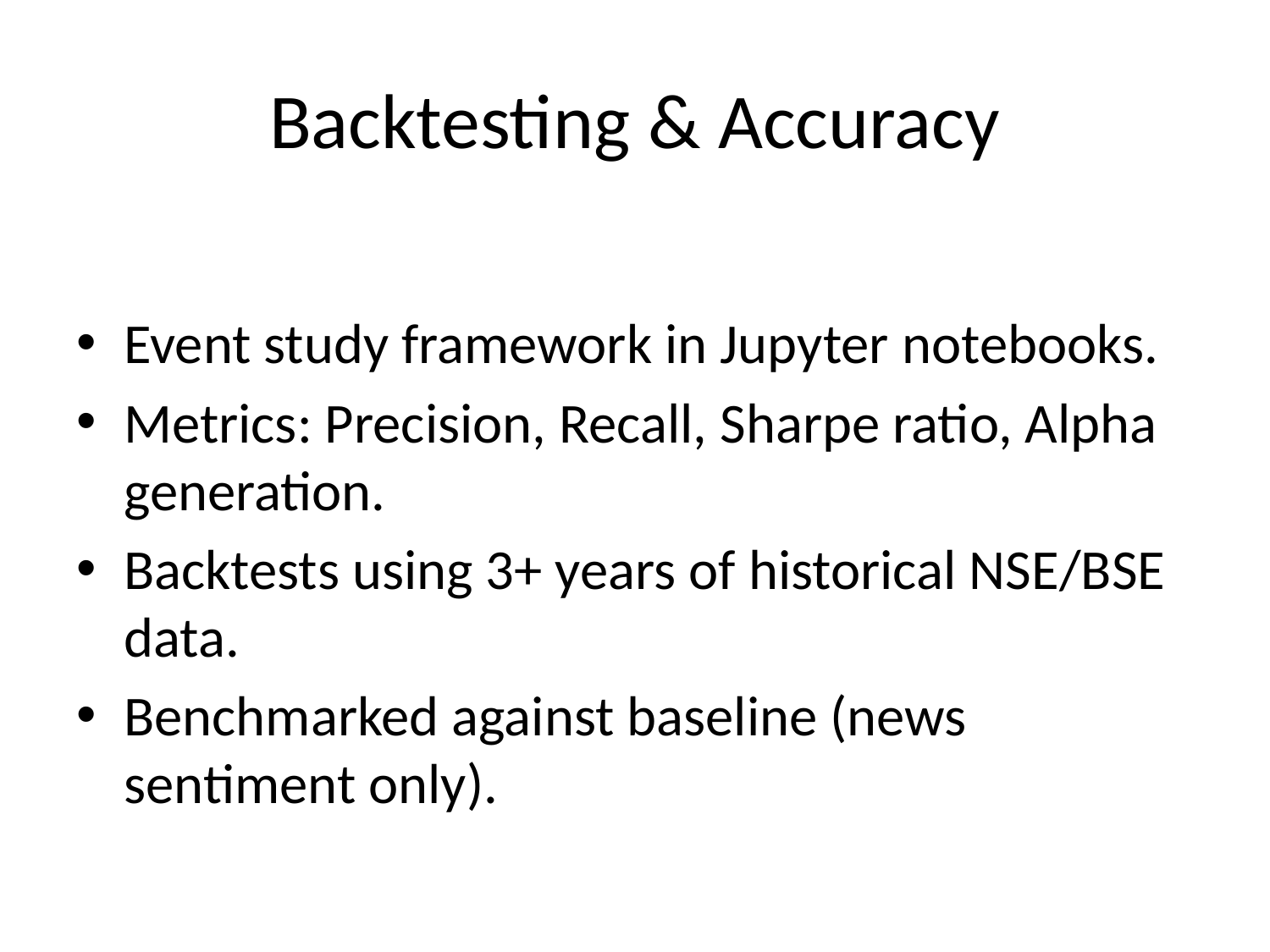

# Backtesting & Accuracy

Event study framework in Jupyter notebooks.
Metrics: Precision, Recall, Sharpe ratio, Alpha generation.
Backtests using 3+ years of historical NSE/BSE data.
Benchmarked against baseline (news sentiment only).